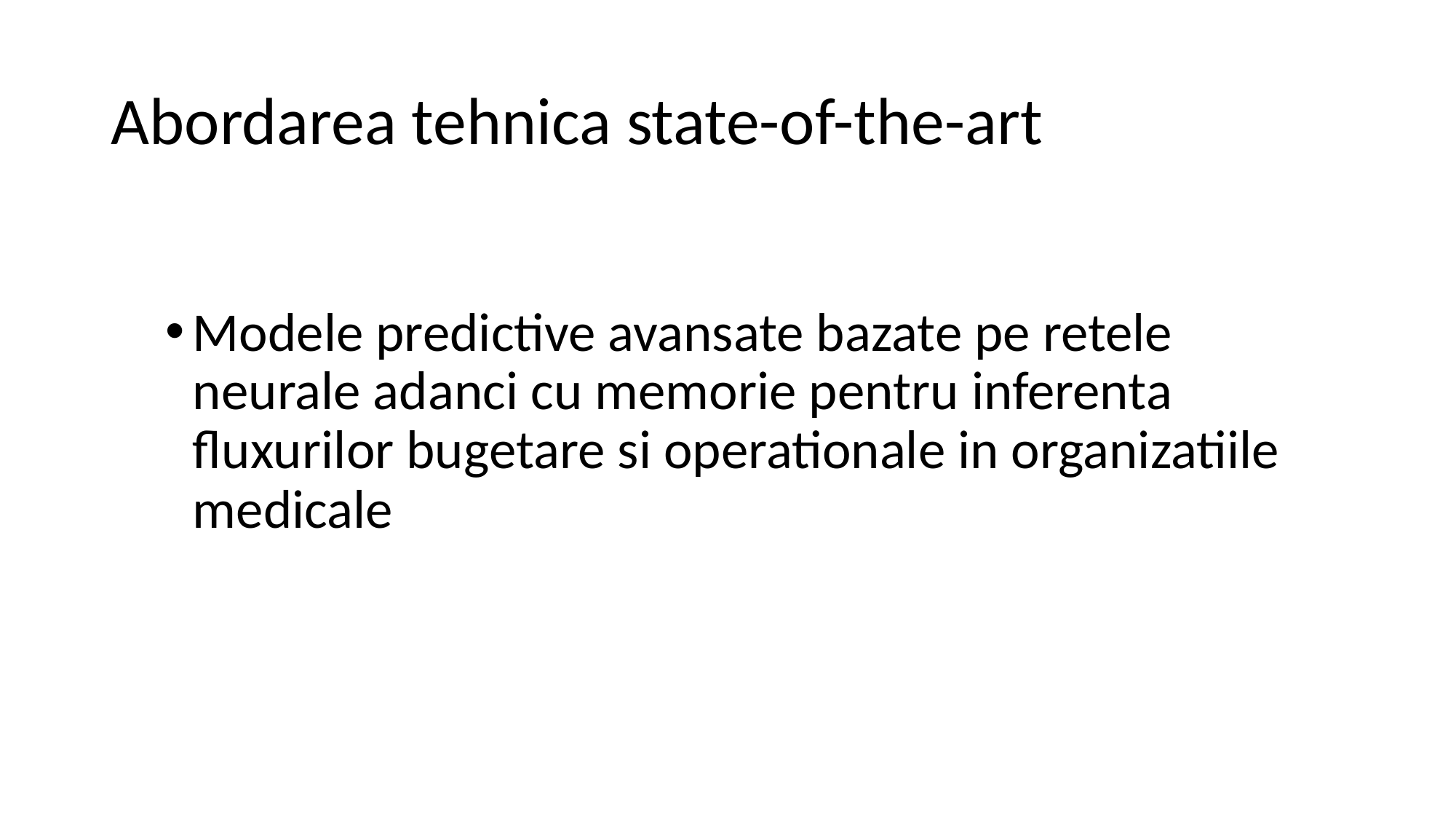

# Abordarea tehnica state-of-the-art

Modele predictive avansate bazate pe retele neurale adanci cu memorie pentru inferenta fluxurilor bugetare si operationale in organizatiile medicale